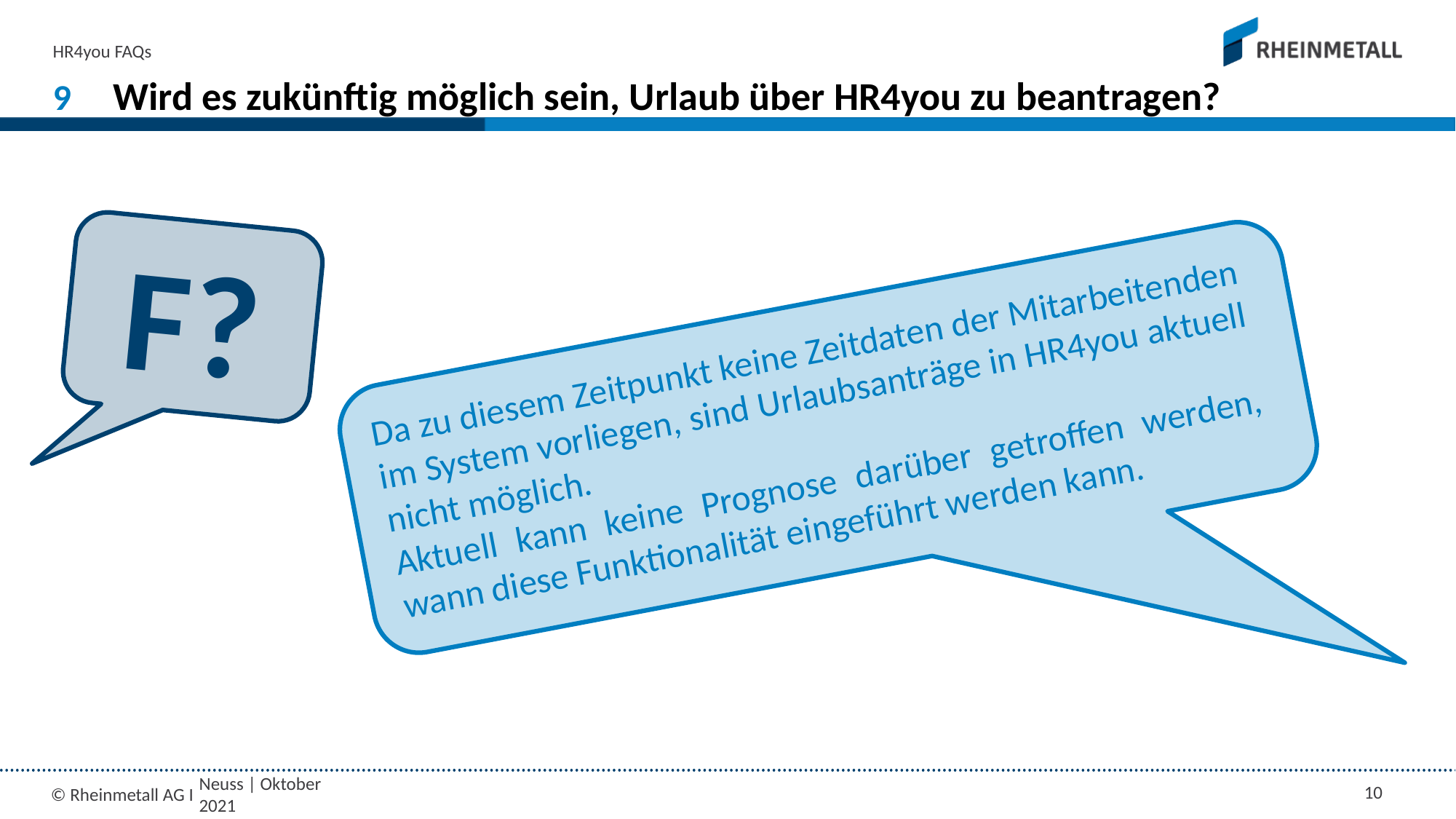

HR4you FAQs
9
# Wird es zukünftig möglich sein, Urlaub über HR4you zu beantragen?
F?

Da zu diesem Zeitpunkt keine Zeitdaten der Mitarbeitenden im System vorliegen, sind Urlaubsanträge in HR4you aktuell nicht möglich.
Aktuell kann keine Prognose darüber getroffen werden, wann diese Funktionalität eingeführt werden kann.
Neuss | Oktober 2021
10